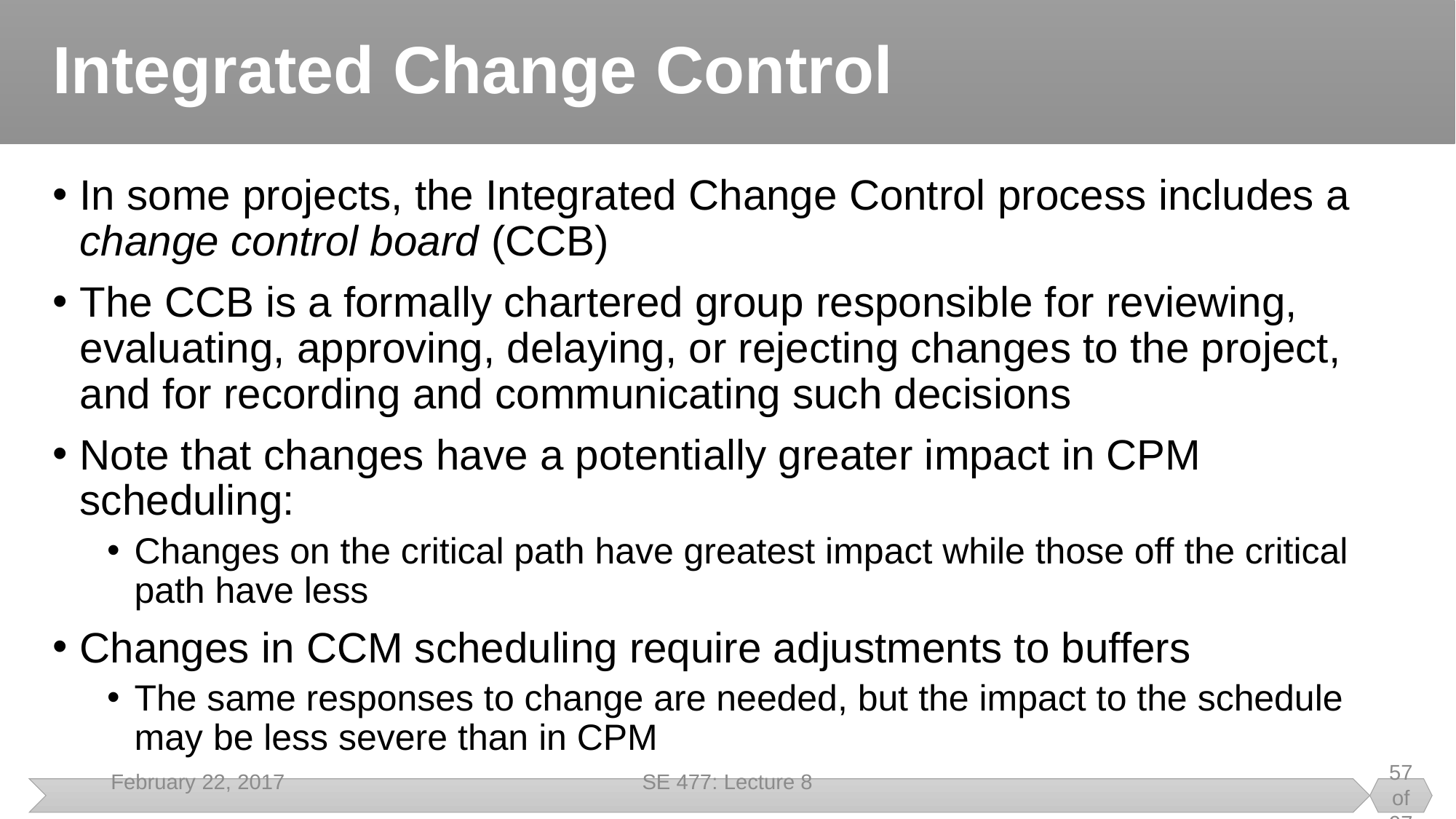

# Integrated Change Control
In some projects, the Integrated Change Control process includes a change control board (CCB)
The CCB is a formally chartered group responsible for reviewing, evaluating, approving, delaying, or rejecting changes to the project, and for recording and communicating such decisions
Note that changes have a potentially greater impact in CPM scheduling:
Changes on the critical path have greatest impact while those off the critical path have less
Changes in CCM scheduling require adjustments to buffers
The same responses to change are needed, but the impact to the schedule may be less severe than in CPM
February 22, 2017
SE 477: Lecture 8
57 of 97